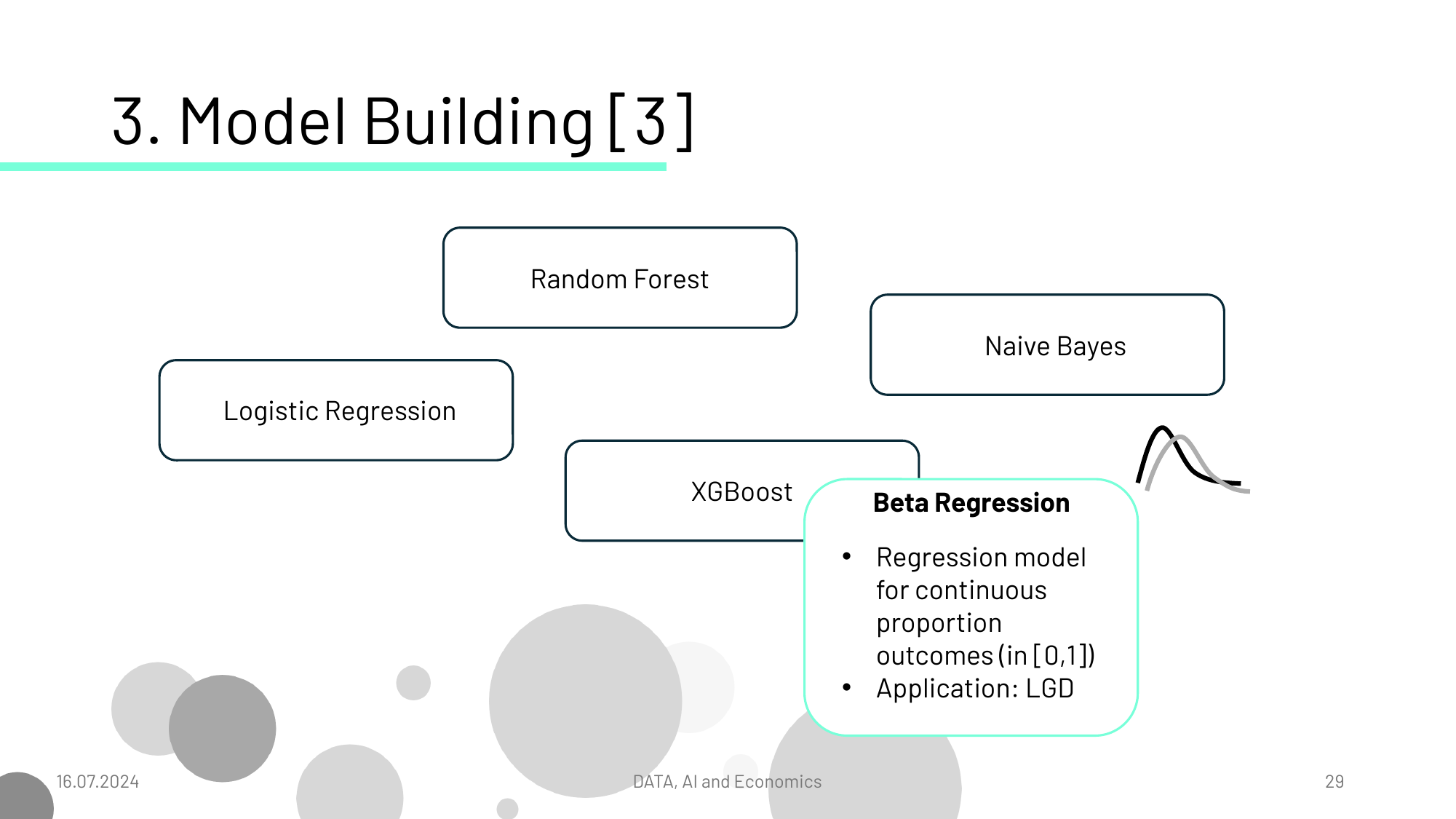

# 3. Model Building [3]

Random Forest

Naive Bayes

Logistic Regression

XGBoost

Beta Regression
Regression model for continuous proportion outcomes (in [0,1])
Application: LGD
16.07.2024
DATA, AI and Economics
29